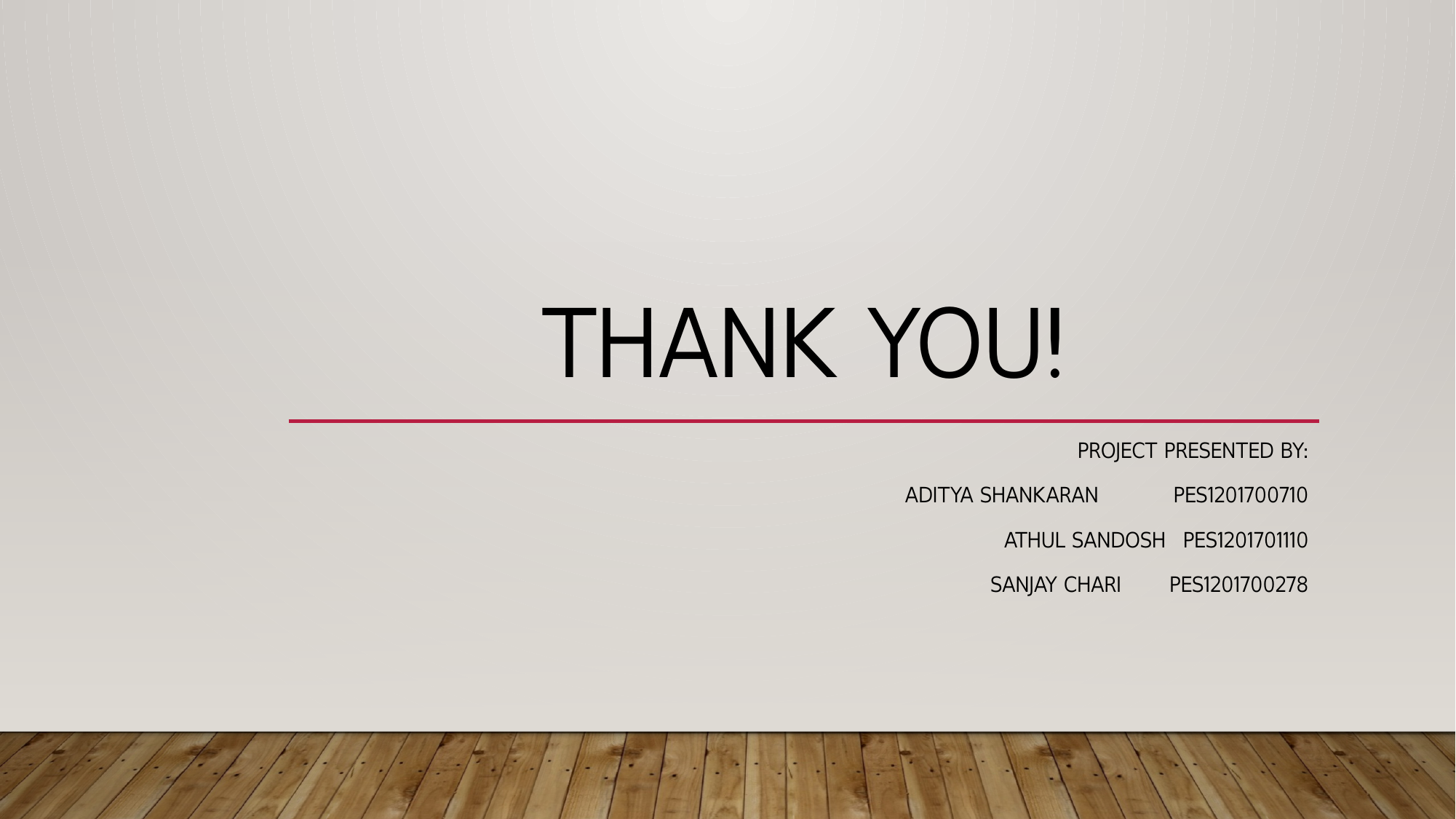

# THANK YOU!
Project Presented by:
Aditya Shankaran	PES1201700710
Athul Sandosh		Pes1201701110
Sanjay chari		PES1201700278